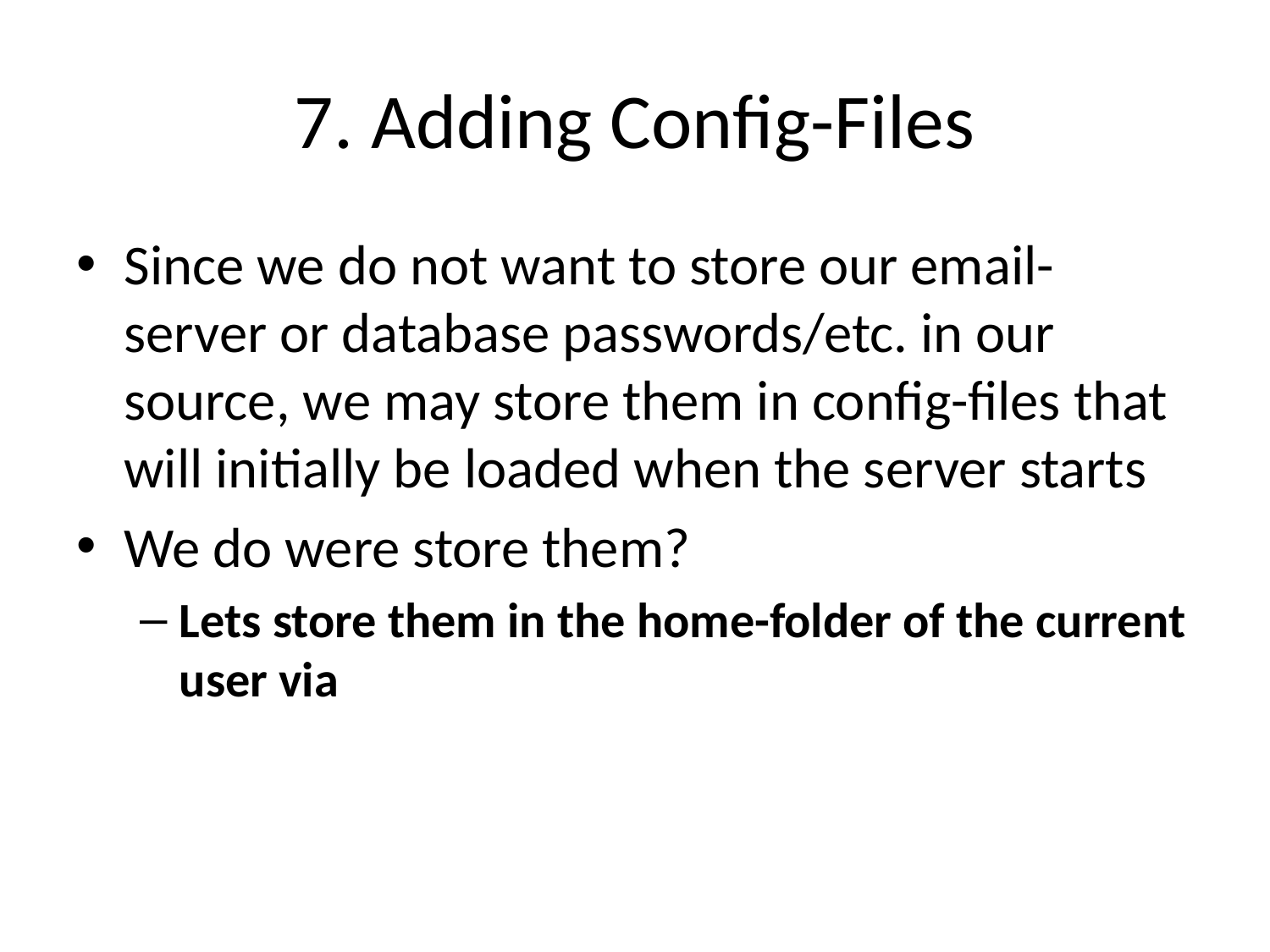

# 7. Adding Config-Files
Since we do not want to store our email-server or database passwords/etc. in our source, we may store them in config-files that will initially be loaded when the server starts
We do were store them?
Lets store them in the home-folder of the current user via